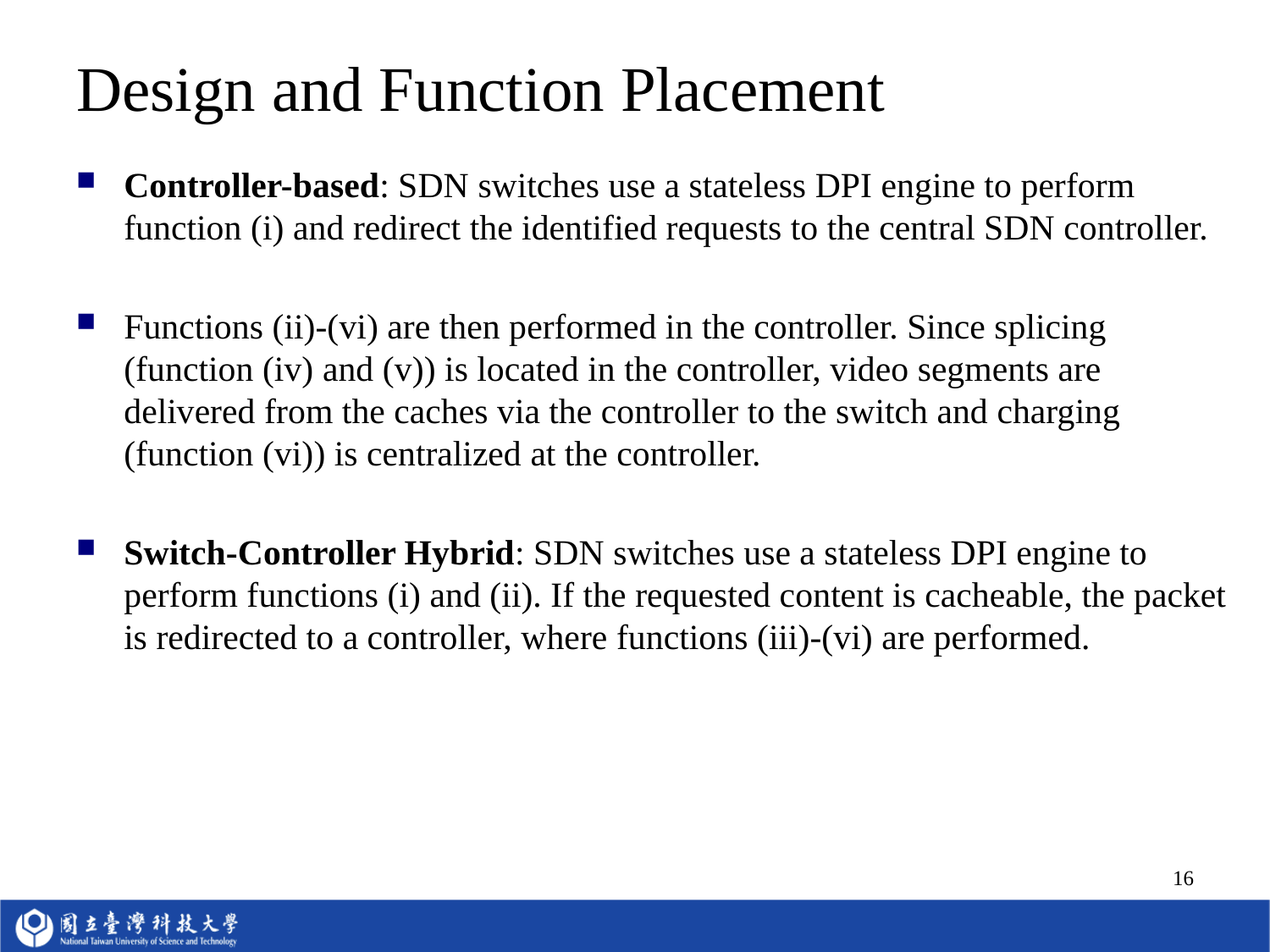

# Design and Function Placement
Controller-based: SDN switches use a stateless DPI engine to perform function (i) and redirect the identified requests to the central SDN controller.

Functions (ii)-(vi) are then performed in the controller. Since splicing (function (iv) and (v)) is located in the controller, video segments are delivered from the caches via the controller to the switch and charging (function (vi)) is centralized at the controller.

Switch-Controller Hybrid: SDN switches use a stateless DPI engine to perform functions (i) and (ii). If the requested content is cacheable, the packet is redirected to a controller, where functions (iii)-(vi) are performed.
16